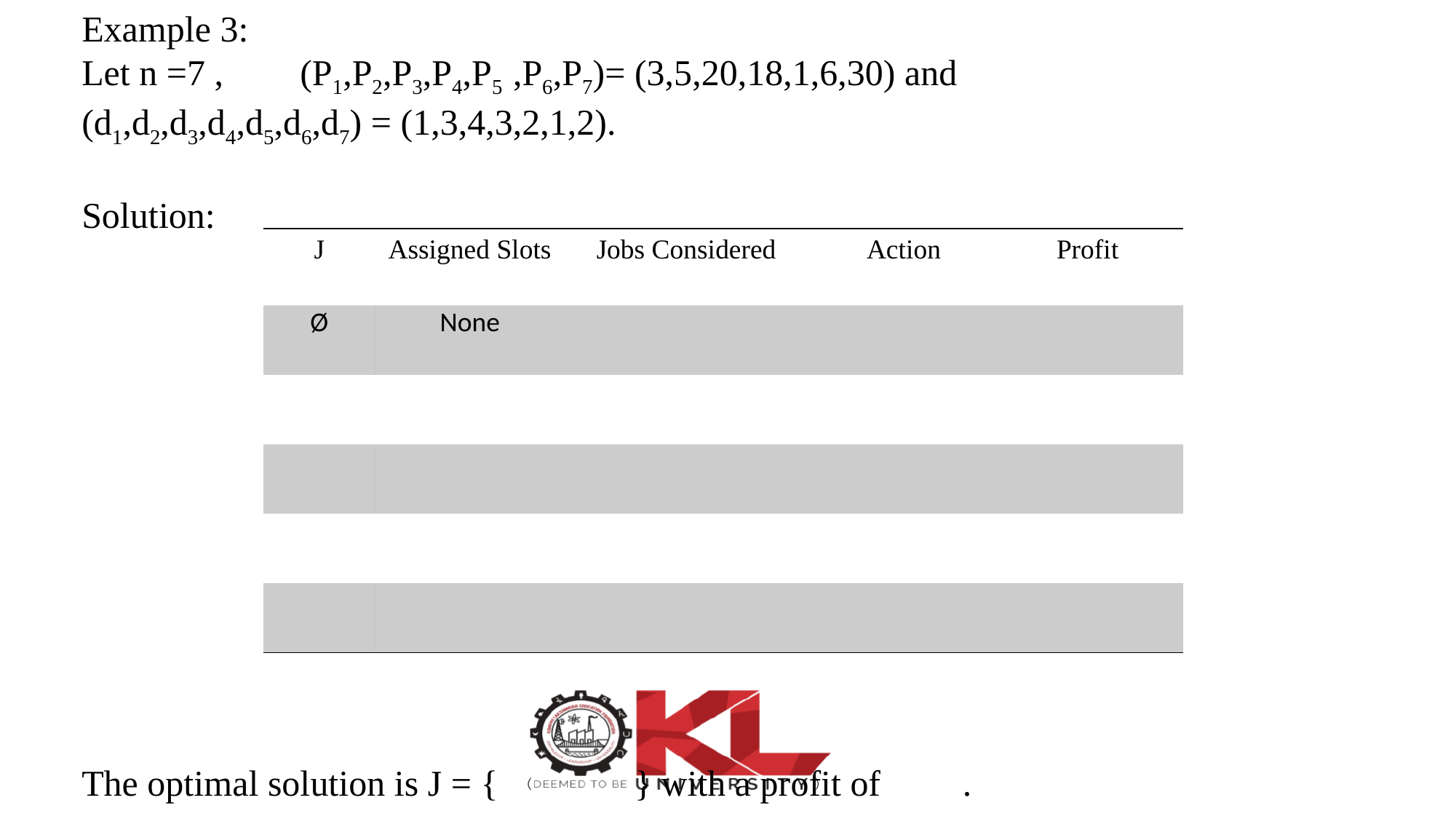

Example 3:
Let n =7 , 	(P1,P2,P3,P4,P5  ,P6,P7)= (3,5,20,18,1,6,30) and 	   		(d1,d2,d3,d4,d5,d6,d7) = (1,3,4,3,2,1,2).

Solution:

The optimal solution is J = {               } with a profit of         .

| J | Assigned Slots | Jobs Considered | Action | Profit |
| --- | --- | --- | --- | --- |
| Ø | None |  |  |  |
|  |  |  |  |  |
|  |  |  |  |  |
|  |  |  |  |  |
|  |  |  |  |  |